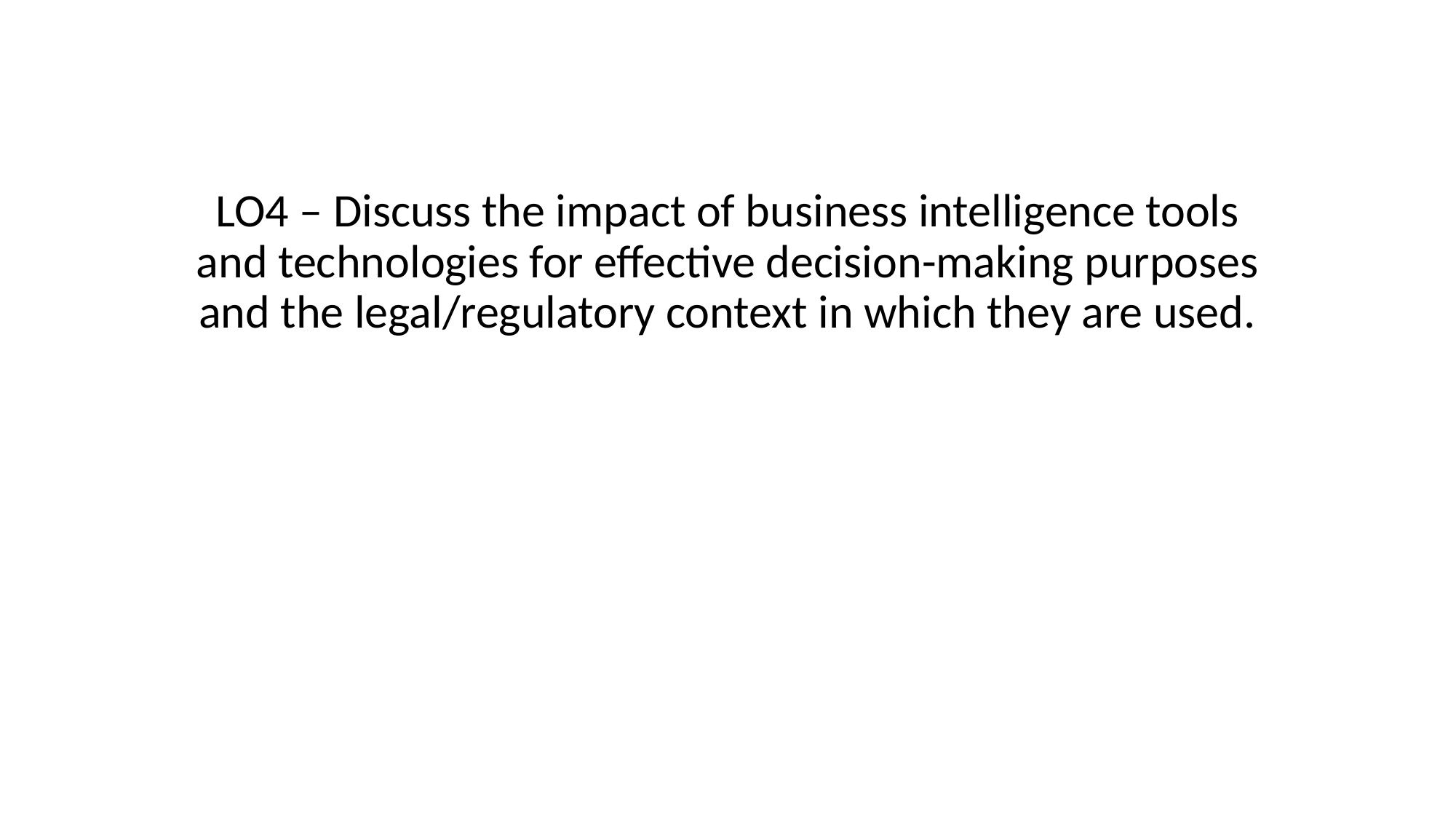

# LO4 – Discuss the impact of business intelligence tools and technologies for effective decision-making purposes and the legal/regulatory context in which they are used.